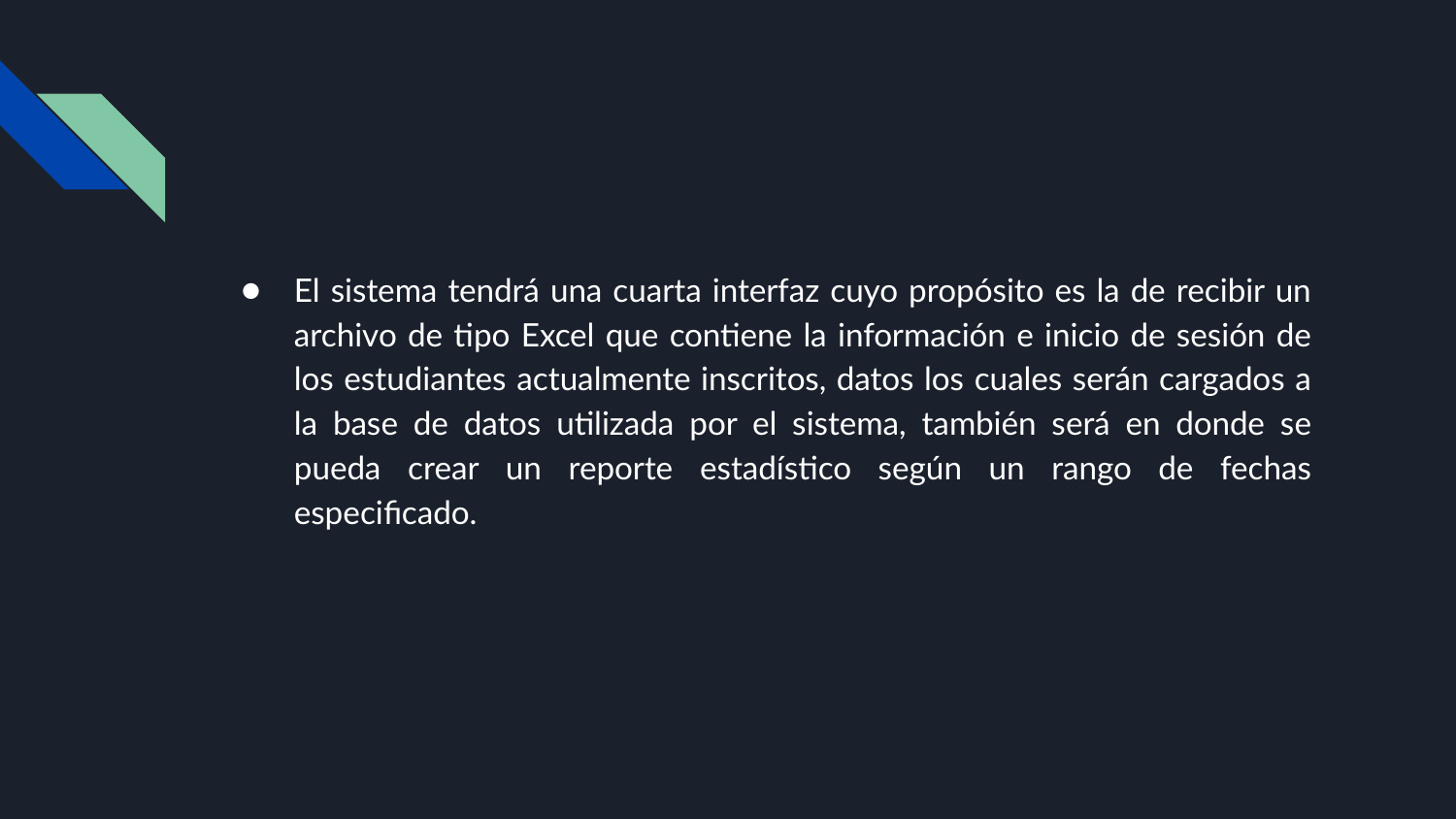

#
El sistema tendrá una cuarta interfaz cuyo propósito es la de recibir un archivo de tipo Excel que contiene la información e inicio de sesión de los estudiantes actualmente inscritos, datos los cuales serán cargados a la base de datos utilizada por el sistema, también será en donde se pueda crear un reporte estadístico según un rango de fechas especificado.